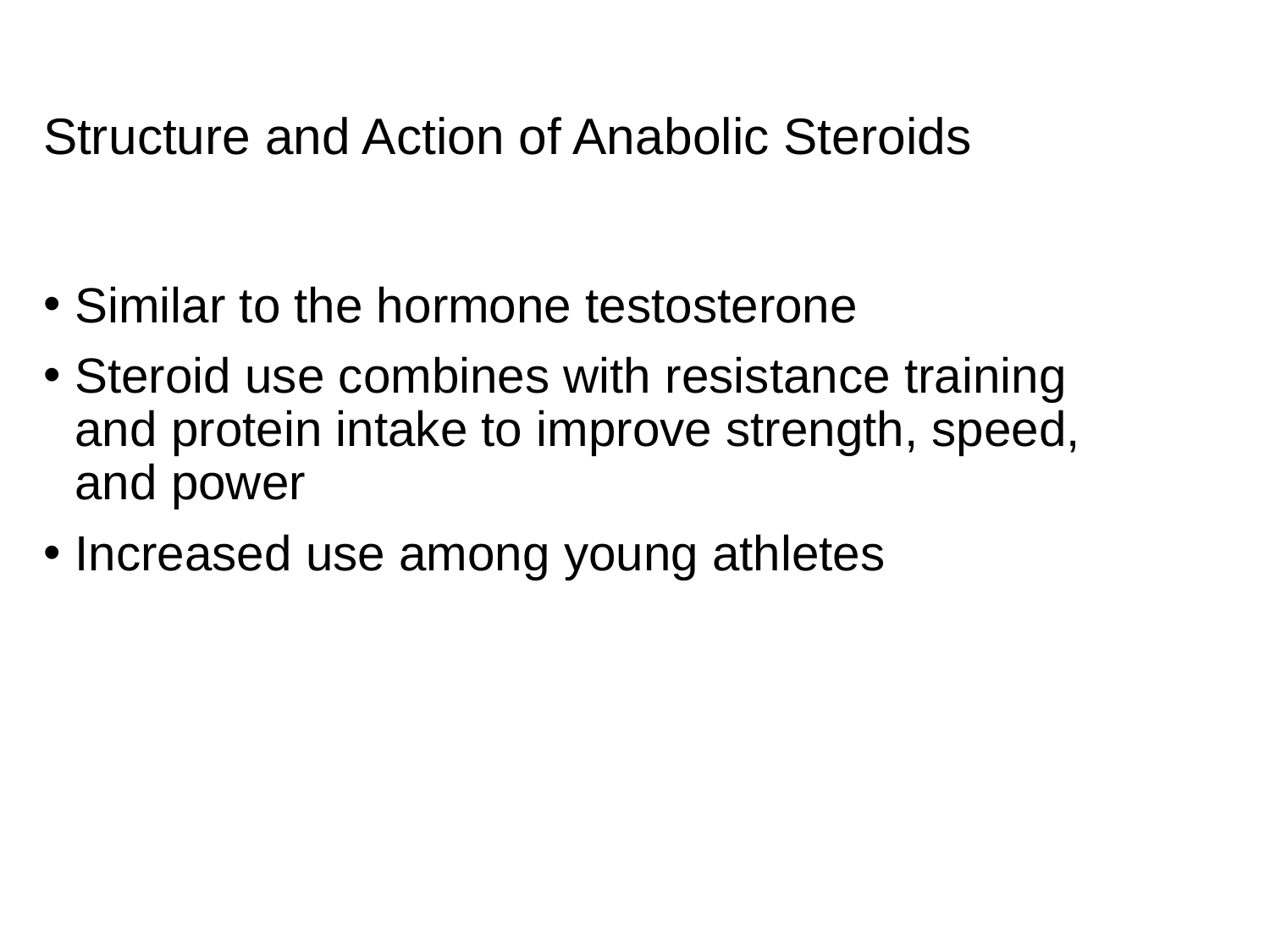

# Structure and Action of Anabolic Steroids
Similar to the hormone testosterone
Steroid use combines with resistance training and protein intake to improve strength, speed, and power
Increased use among young athletes